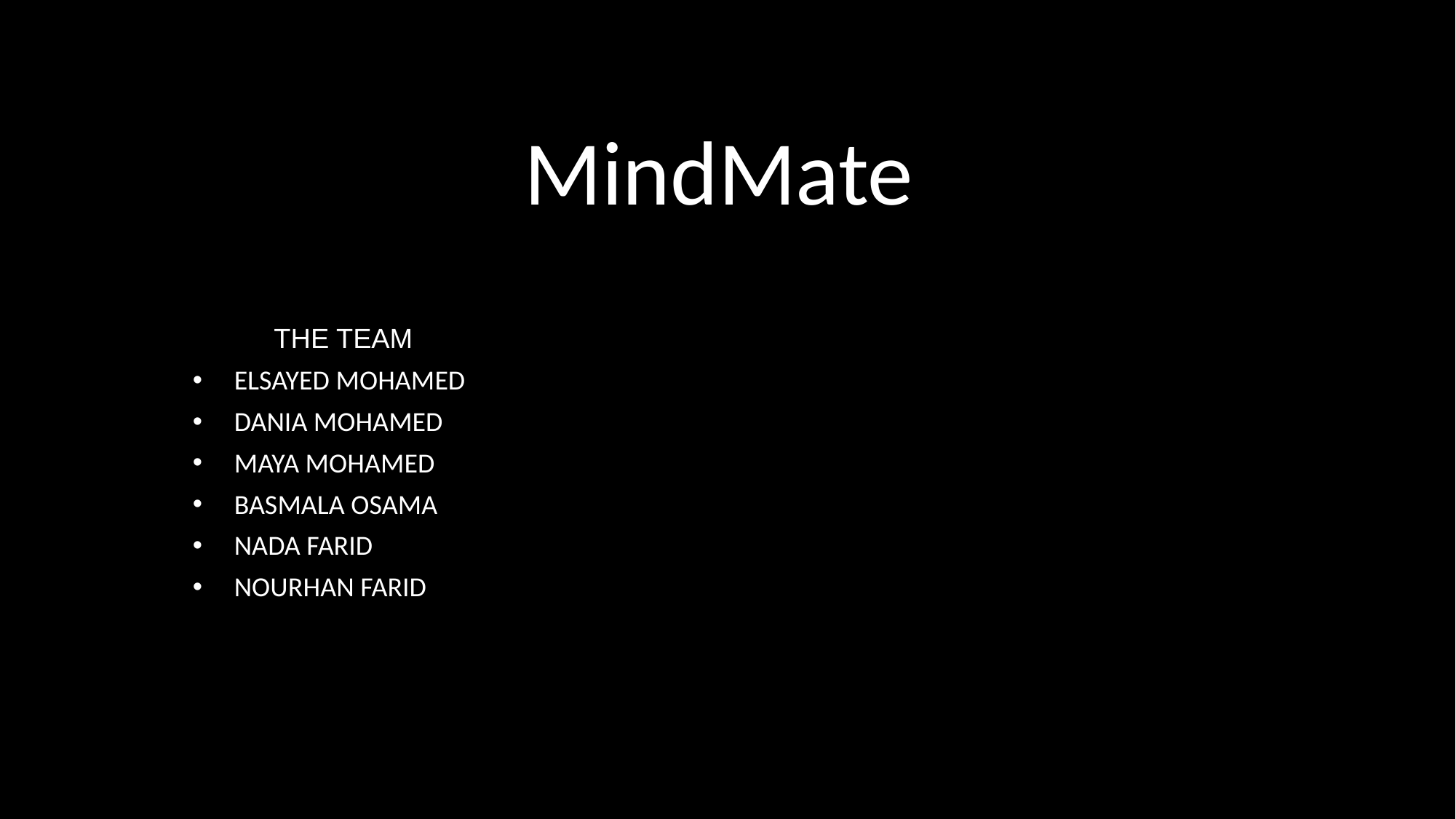

# MindMate
THE TEAM
ELSAYED MOHAMED
DANIA MOHAMED
MAYA MOHAMED
BASMALA OSAMA
NADA FARID
NOURHAN FARID